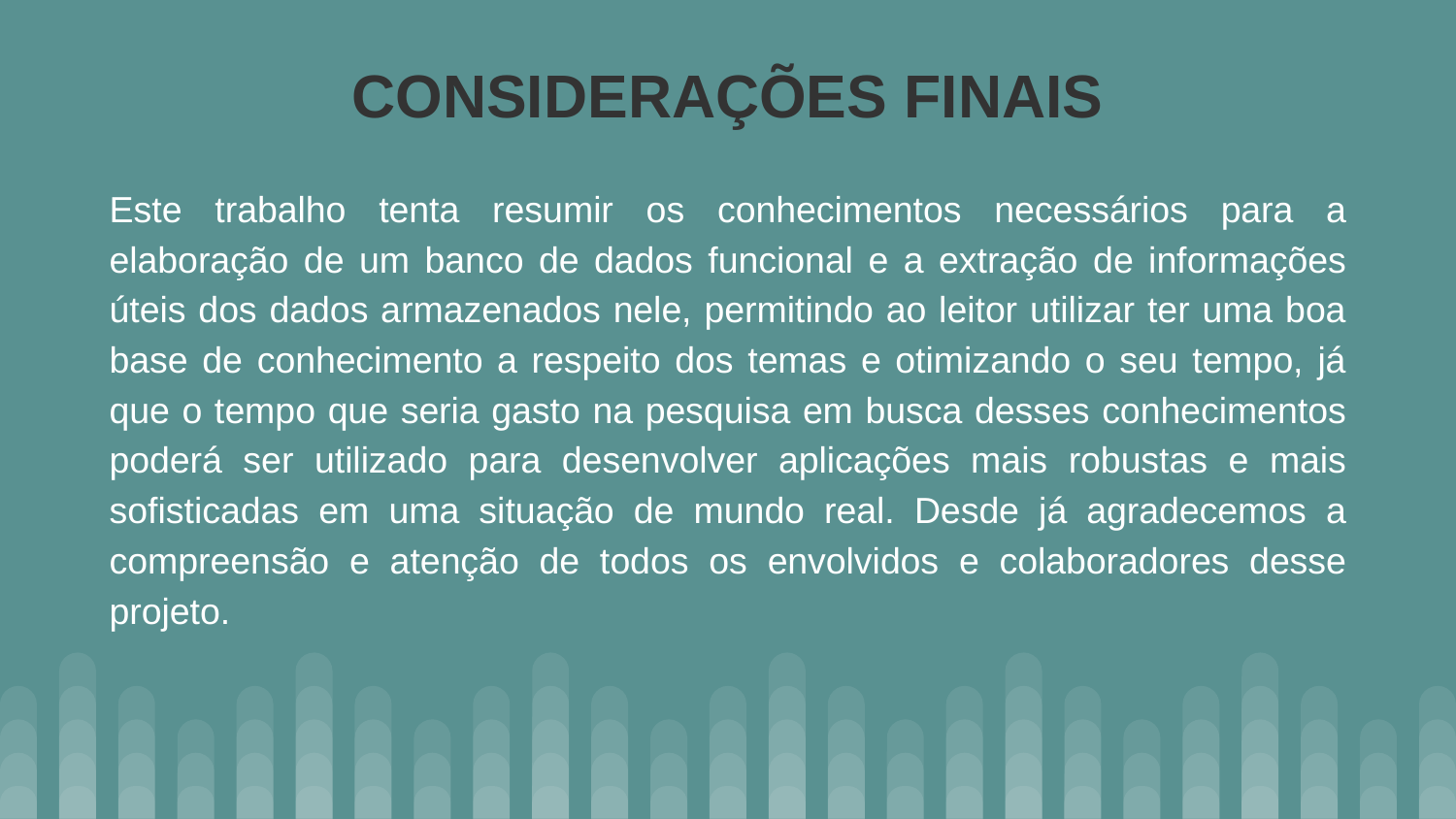

CONSIDERAÇÕES FINAIS
Este trabalho tenta resumir os conhecimentos necessários para a elaboração de um banco de dados funcional e a extração de informações úteis dos dados armazenados nele, permitindo ao leitor utilizar ter uma boa base de conhecimento a respeito dos temas e otimizando o seu tempo, já que o tempo que seria gasto na pesquisa em busca desses conhecimentos poderá ser utilizado para desenvolver aplicações mais robustas e mais sofisticadas em uma situação de mundo real. Desde já agradecemos a compreensão e atenção de todos os envolvidos e colaboradores desse projeto.